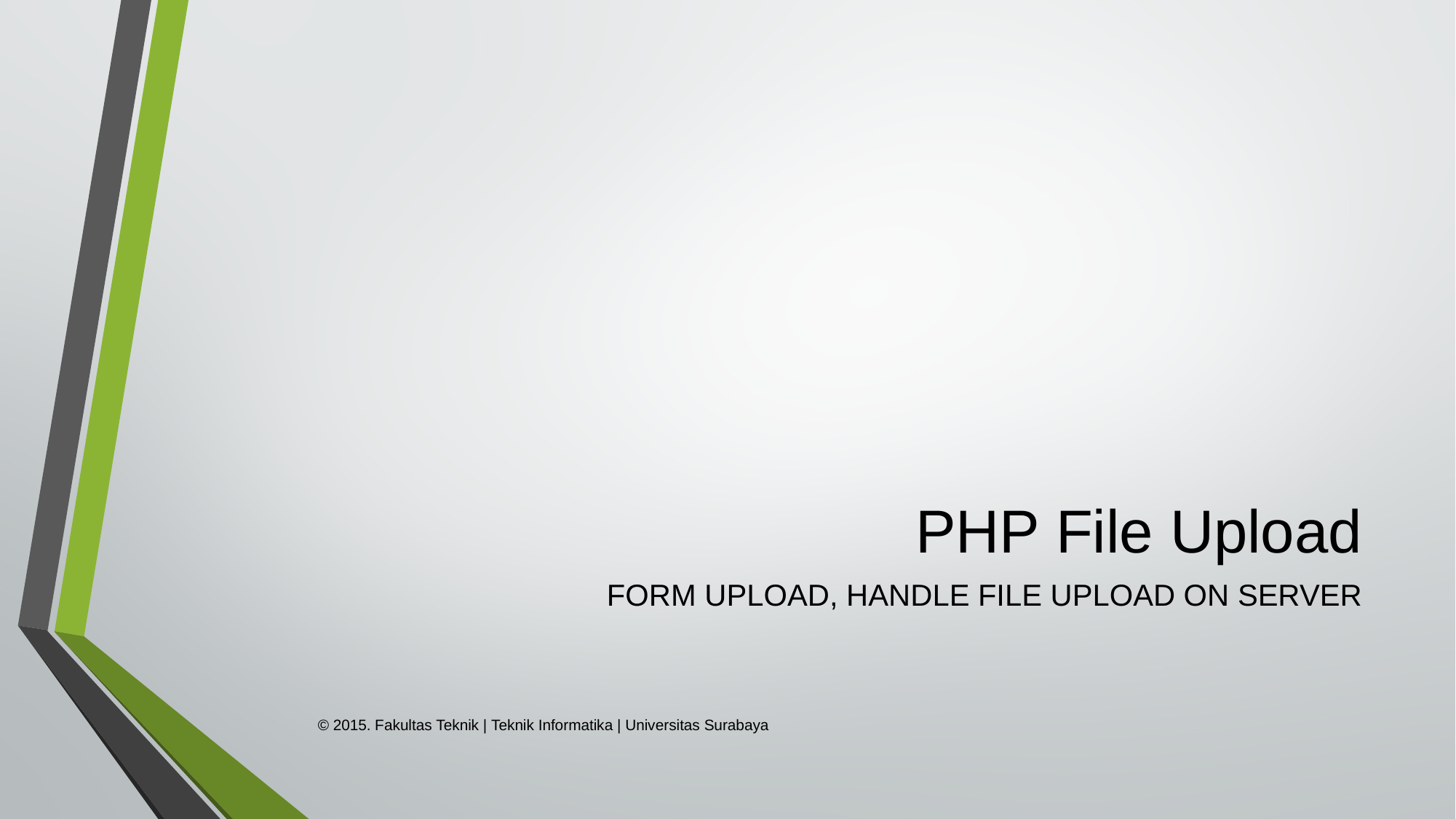

# PHP File Upload
FORM UPLOAD, HANDLE FILE UPLOAD ON SERVER
© 2015. Fakultas Teknik | Teknik Informatika | Universitas Surabaya